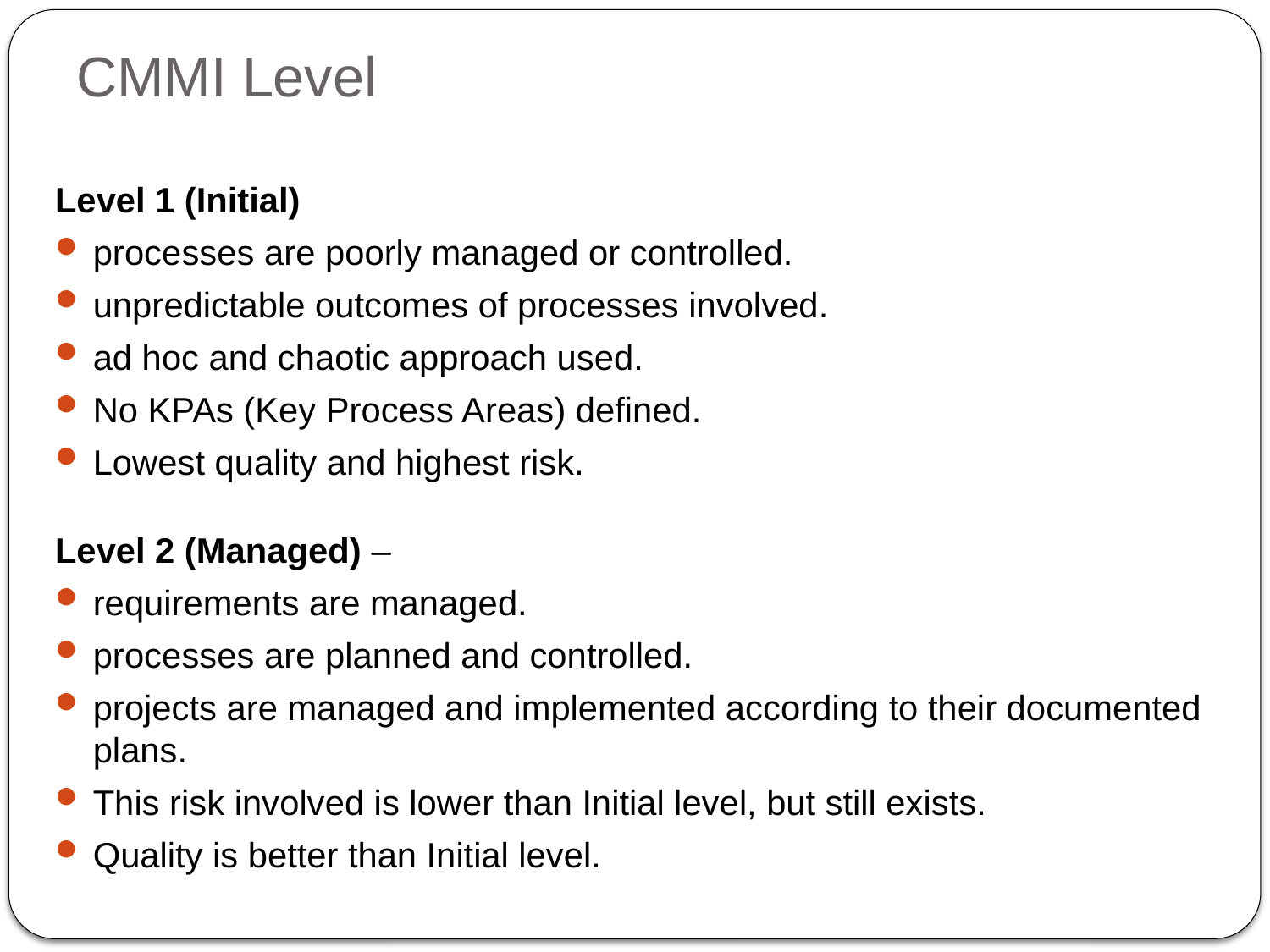

# CMMI Level

Level 1 (Initial)
processes are poorly managed or controlled.
unpredictable outcomes of processes involved.
ad hoc and chaotic approach used.
No KPAs (Key Process Areas) defined.
Lowest quality and highest risk.

Level 2 (Managed) –
requirements are managed.
processes are planned and controlled.
projects are managed and implemented according to their documented plans.
This risk involved is lower than Initial level, but still exists.
Quality is better than Initial level.